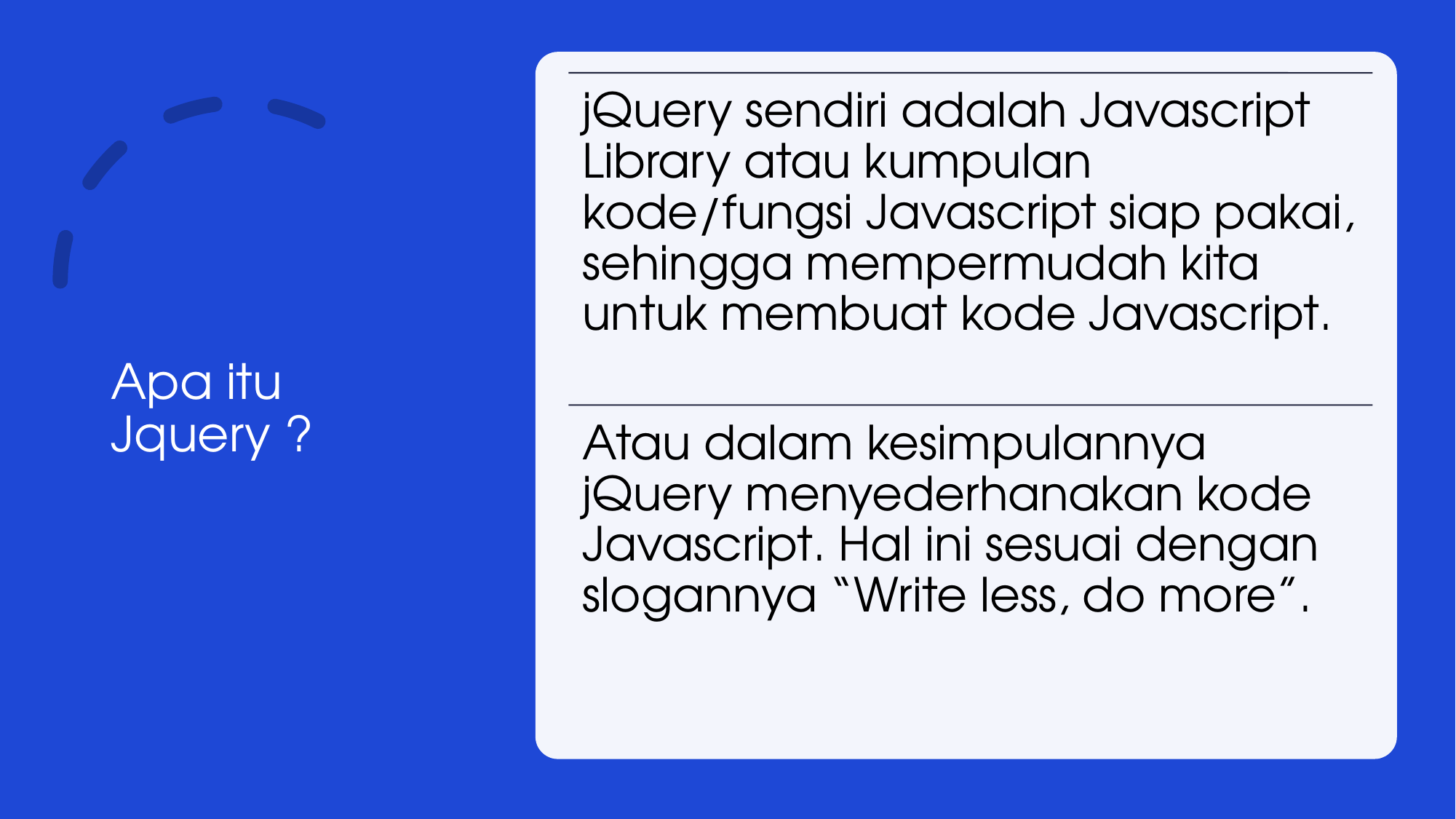

jQuery sendiri adalah Javascript Library atau kumpulan kode/fungsi Javascript siap pakai, sehingga mempermudah kita untuk membuat kode Javascript.
Atau dalam kesimpulannya jQuery menyederhanakan kode Javascript. Hal ini sesuai dengan slogannya “Write less, do more”.
# Apa itu Jquery ?